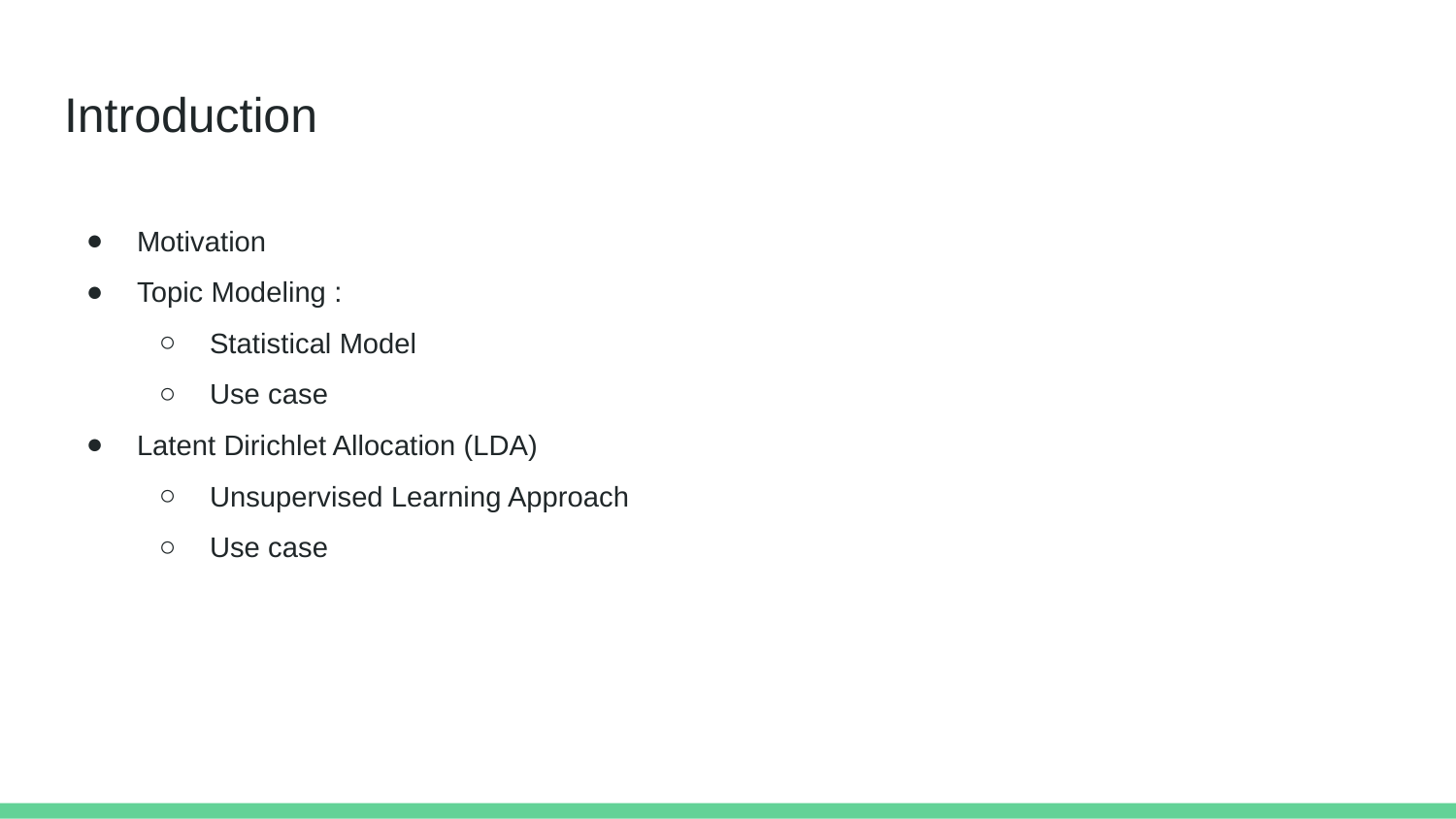

# Introduction
Motivation
Topic Modeling :
Statistical Model
Use case
Latent Dirichlet Allocation (LDA)
Unsupervised Learning Approach
Use case